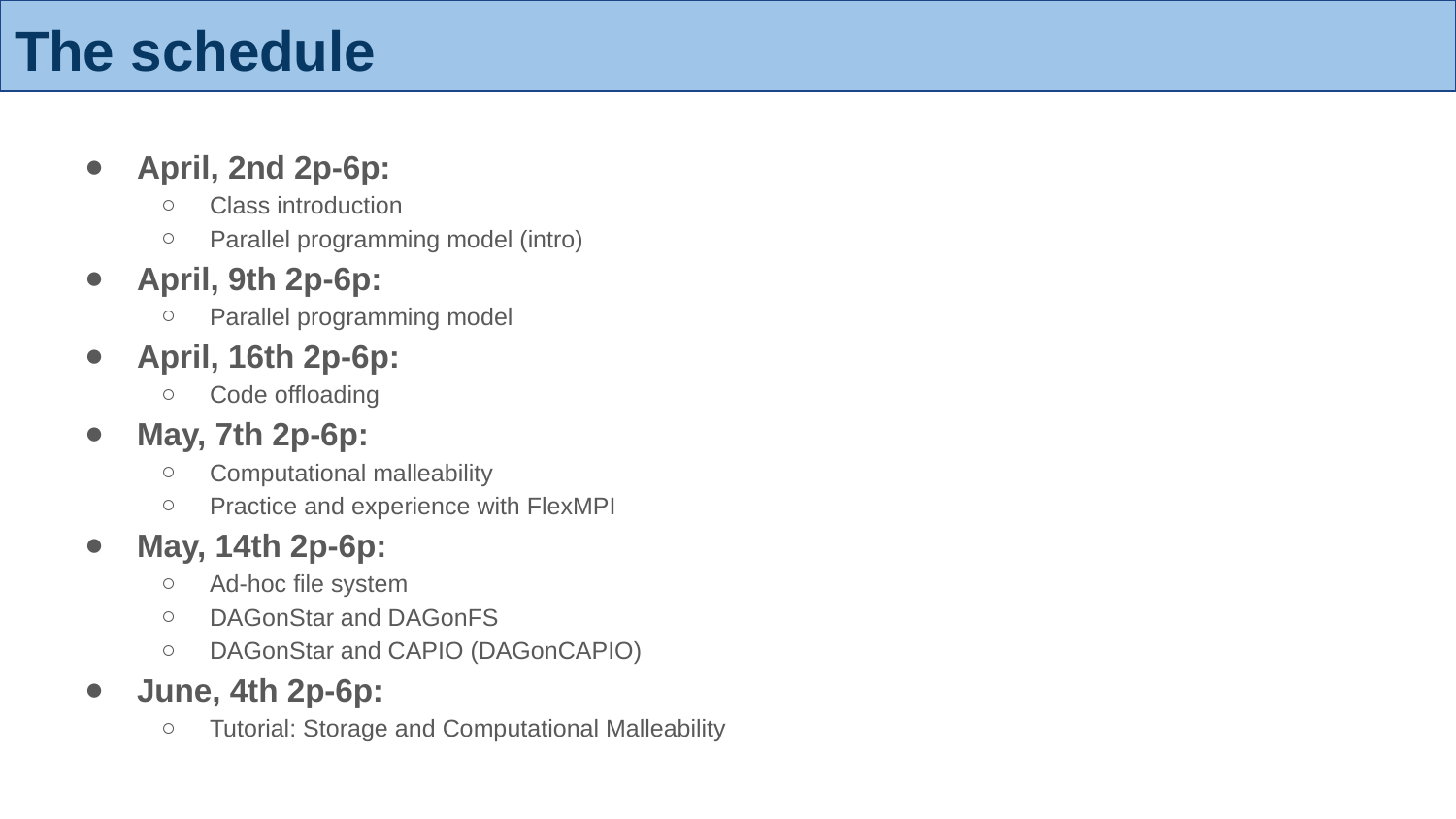

# The schedule
April, 2nd 2p-6p:
Class introduction
Parallel programming model (intro)
April, 9th 2p-6p:
Parallel programming model
April, 16th 2p-6p:
Code offloading
May, 7th 2p-6p:
Computational malleability
Practice and experience with FlexMPI
May, 14th 2p-6p:
Ad-hoc file system
DAGonStar and DAGonFS
DAGonStar and CAPIO (DAGonCAPIO)
June, 4th 2p-6p:
Tutorial: Storage and Computational Malleability